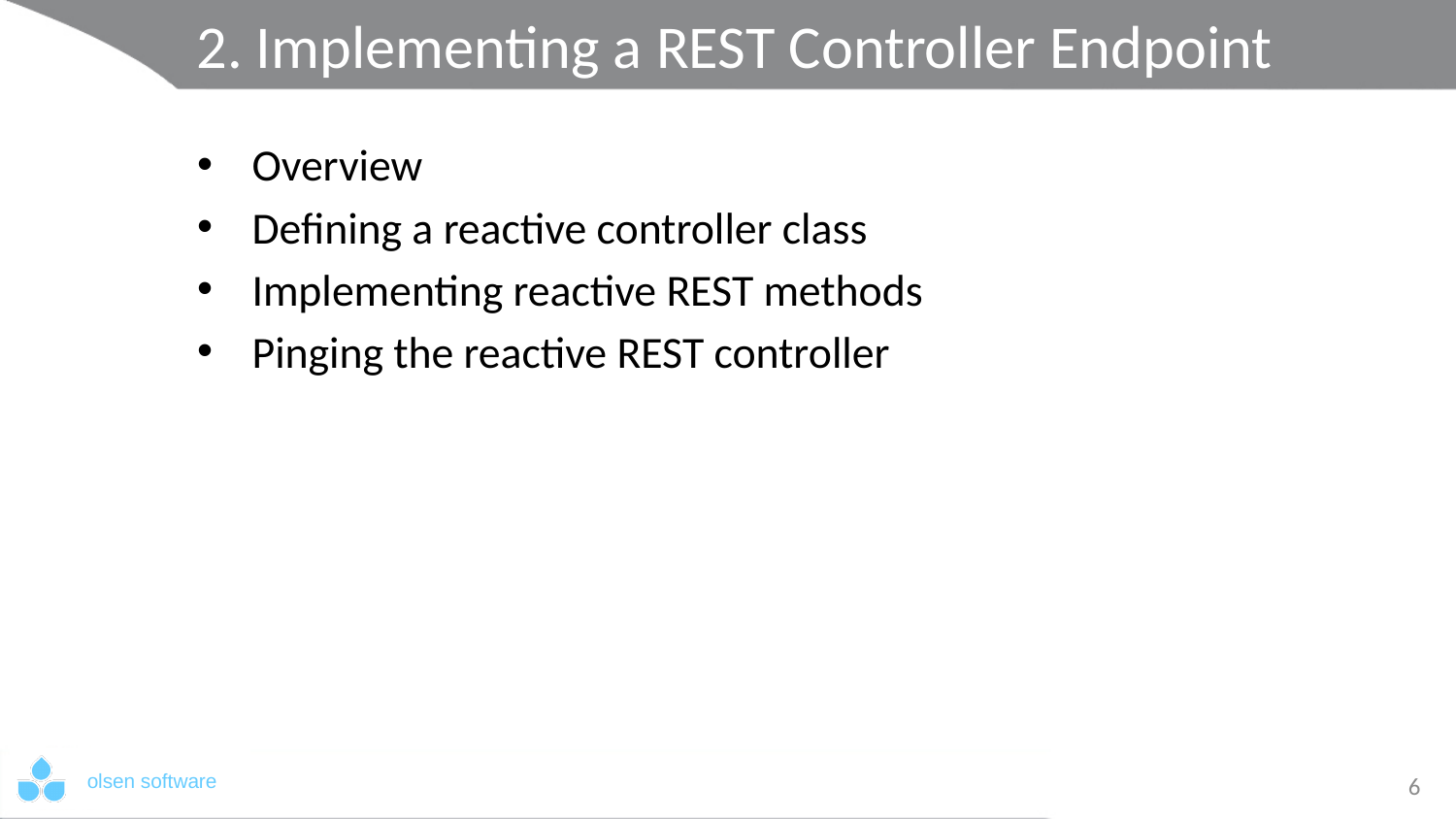

# 2. Implementing a REST Controller Endpoint
Overview
Defining a reactive controller class
Implementing reactive REST methods
Pinging the reactive REST controller

6